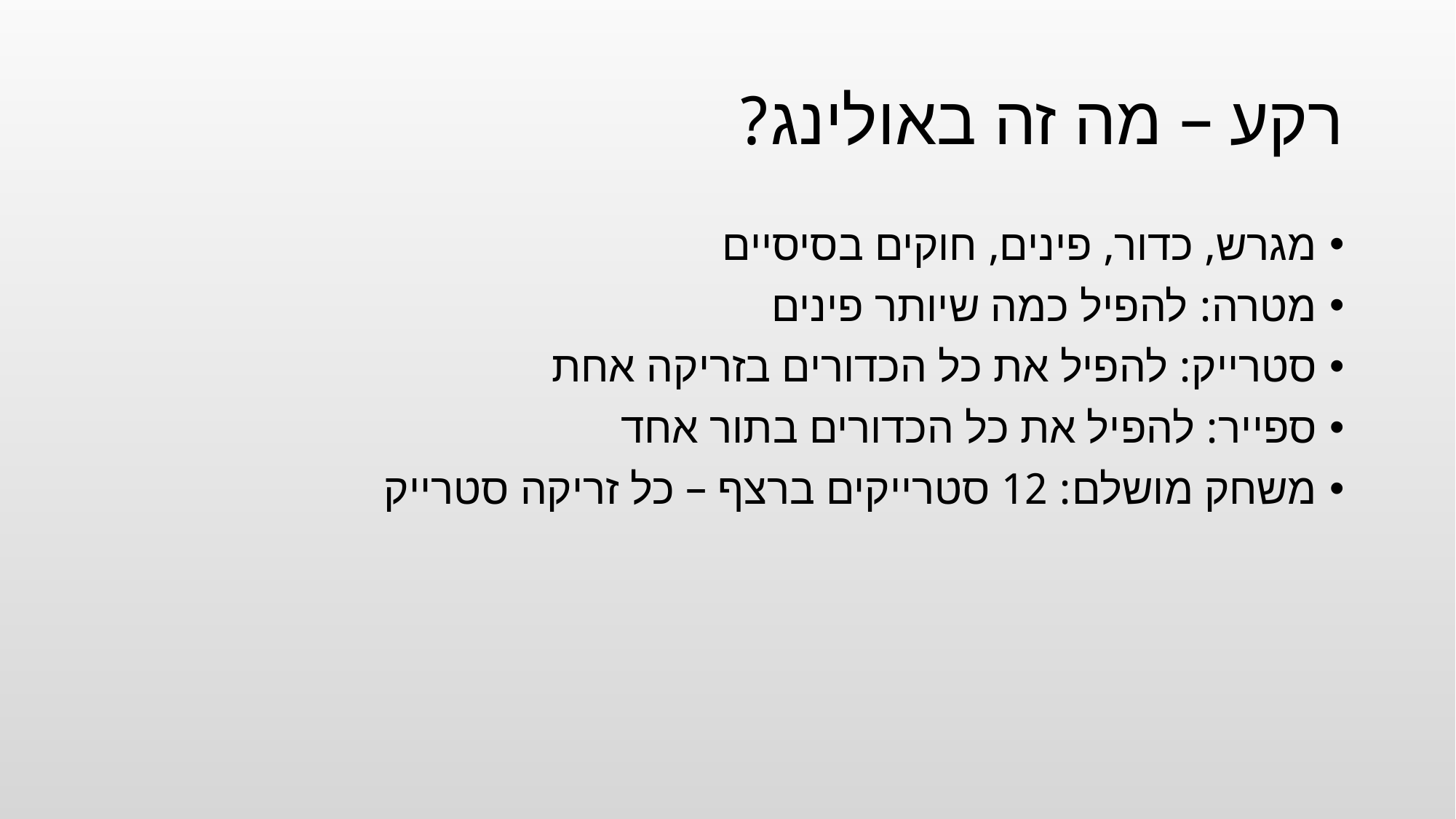

# רקע – מה זה באולינג?
מגרש, כדור, פינים, חוקים בסיסיים
מטרה: להפיל כמה שיותר פינים
סטרייק: להפיל את כל הכדורים בזריקה אחת
ספייר: להפיל את כל הכדורים בתור אחד
משחק מושלם: 12 סטרייקים ברצף – כל זריקה סטרייק